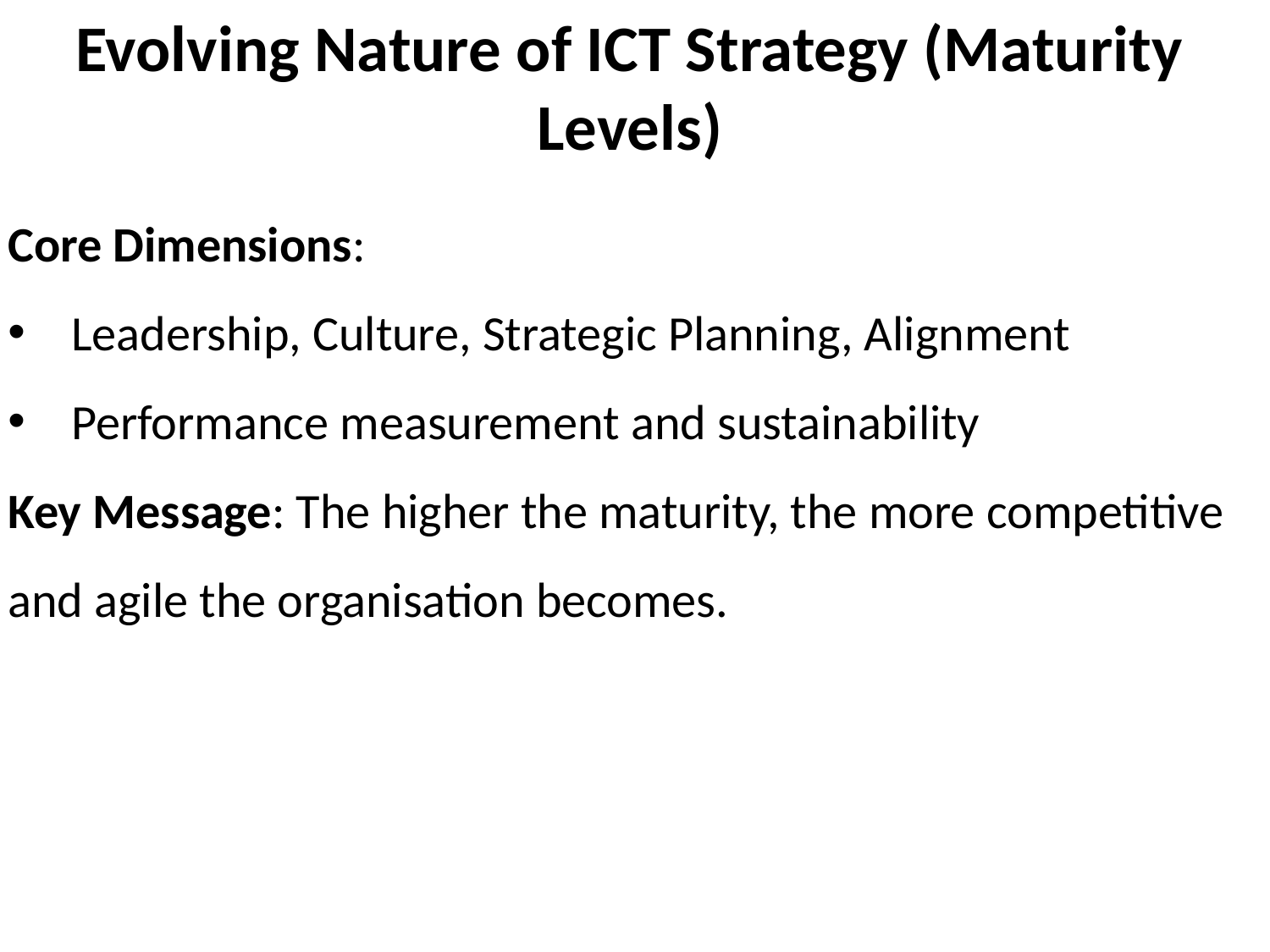

# Evolving Nature of ICT Strategy (Maturity Levels)
Core Dimensions:
Leadership, Culture, Strategic Planning, Alignment
Performance measurement and sustainability
Key Message: The higher the maturity, the more competitive and agile the organisation becomes.